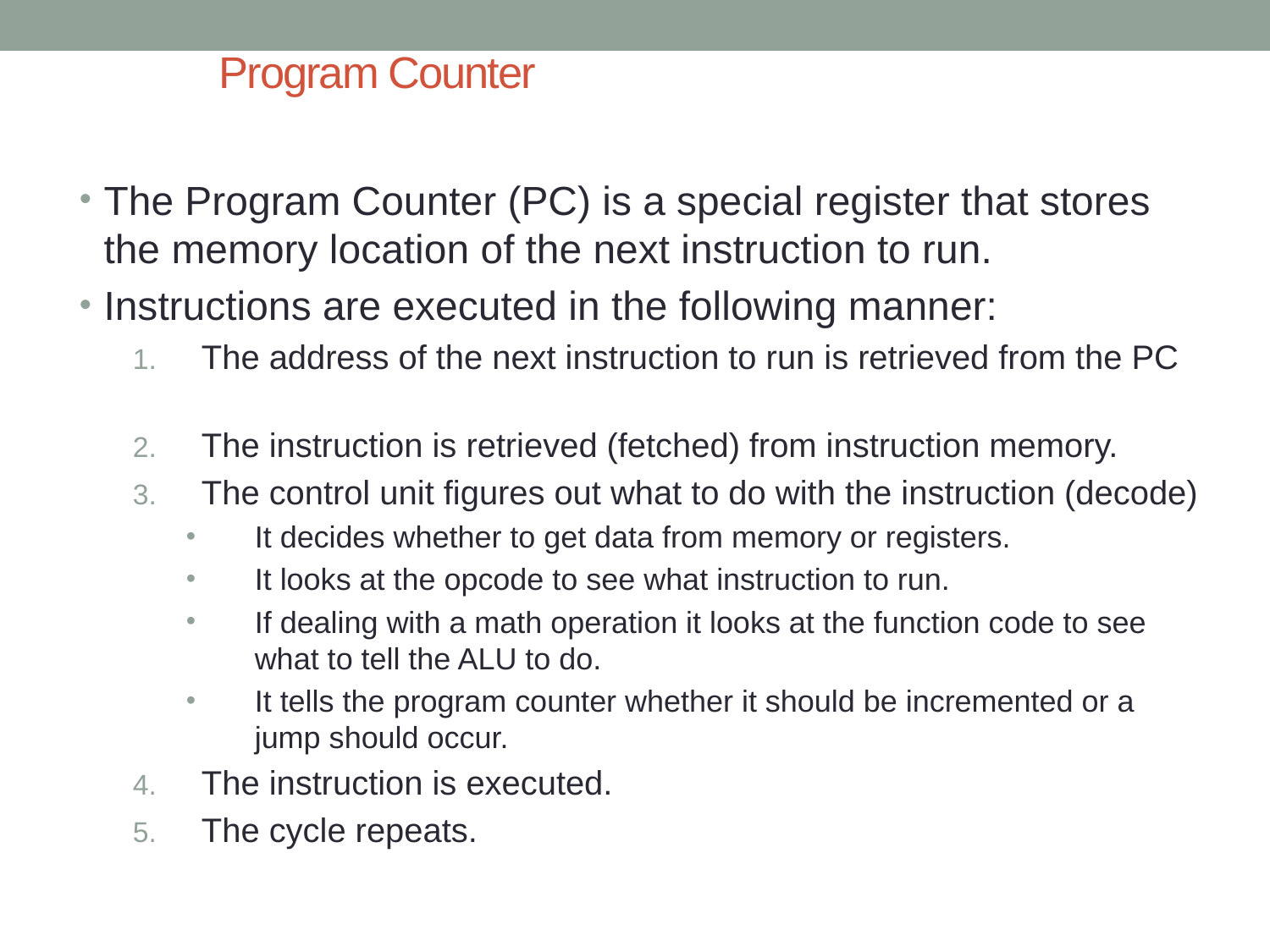

# Program Counter
The Program Counter (PC) is a special register that stores the memory location of the next instruction to run.
Instructions are executed in the following manner:
The address of the next instruction to run is retrieved from the PC
The instruction is retrieved (fetched) from instruction memory.
The control unit figures out what to do with the instruction (decode)
It decides whether to get data from memory or registers.
It looks at the opcode to see what instruction to run.
If dealing with a math operation it looks at the function code to see what to tell the ALU to do.
It tells the program counter whether it should be incremented or a jump should occur.
The instruction is executed.
The cycle repeats.